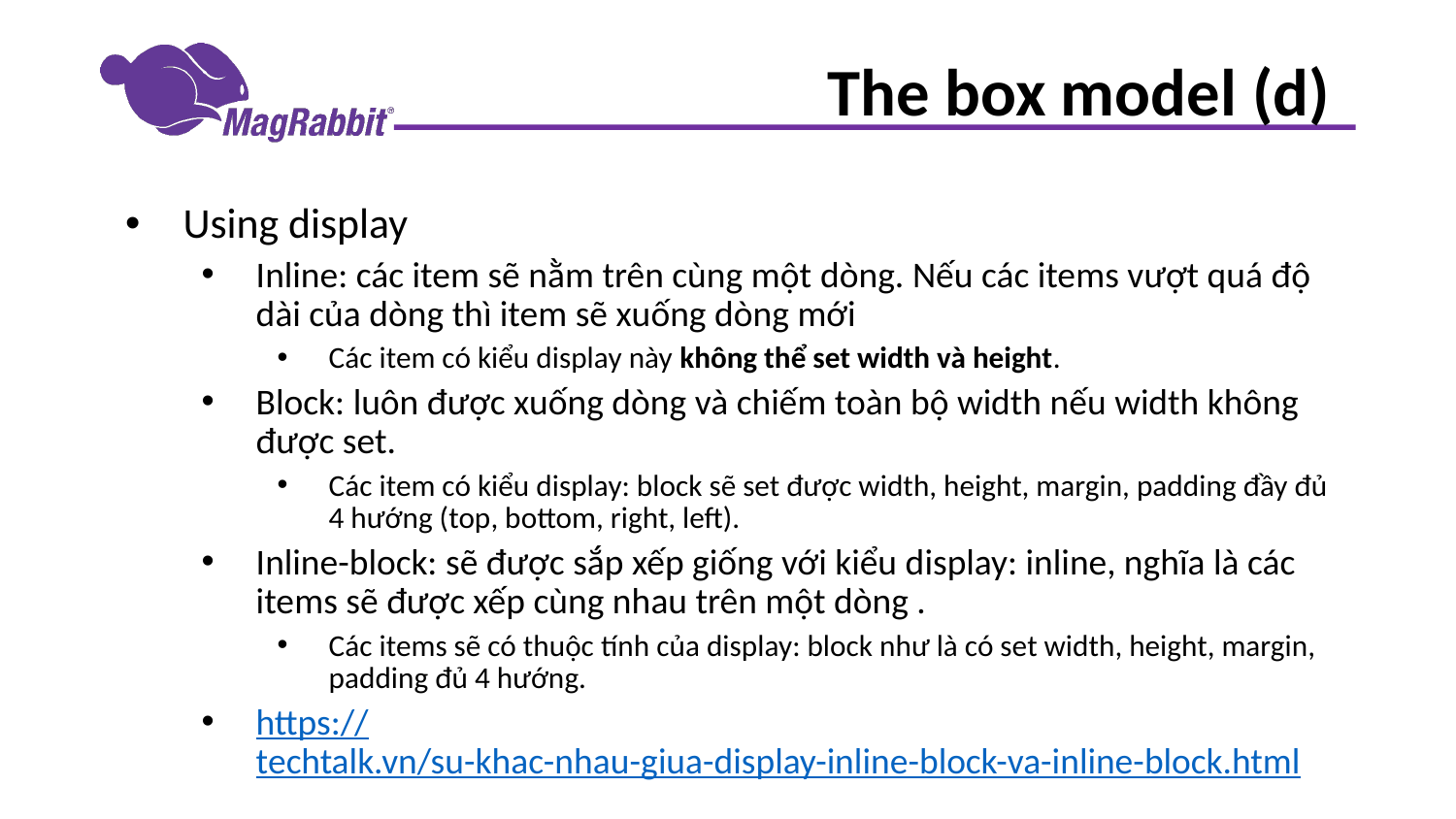

# The box model (d)
Using display
Inline: các item sẽ nằm trên cùng một dòng. Nếu các items vượt quá độ dài của dòng thì item sẽ xuống dòng mới
Các item có kiểu display này không thể set width và height.
Block: luôn được xuống dòng và chiếm toàn bộ width nếu width không được set.
Các item có kiểu display: block sẽ set được width, height, margin, padding đầy đủ 4 hướng (top, bottom, right, left).
Inline-block: sẽ được sắp xếp giống với kiểu display: inline, nghĩa là các items sẽ được xếp cùng nhau trên một dòng .
Các items sẽ có thuộc tính của display: block như là có set width, height, margin, padding đủ 4 hướng.
https://techtalk.vn/su-khac-nhau-giua-display-inline-block-va-inline-block.html